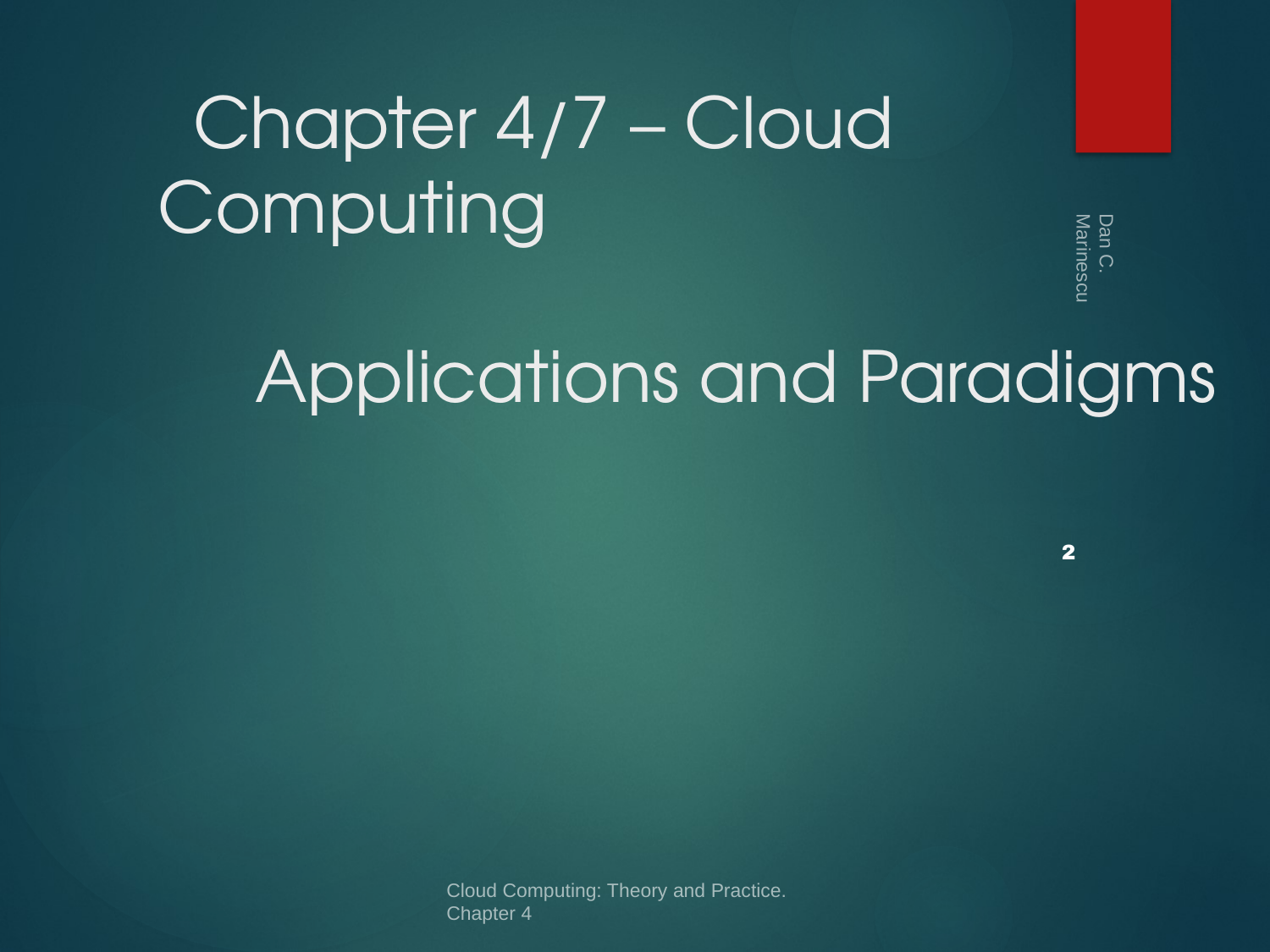

# Chapter 4/7 – Cloud Computing Applications and Paradigms
Dan C. Marinescu
2
Cloud Computing: Theory and Practice.
Chapter 4